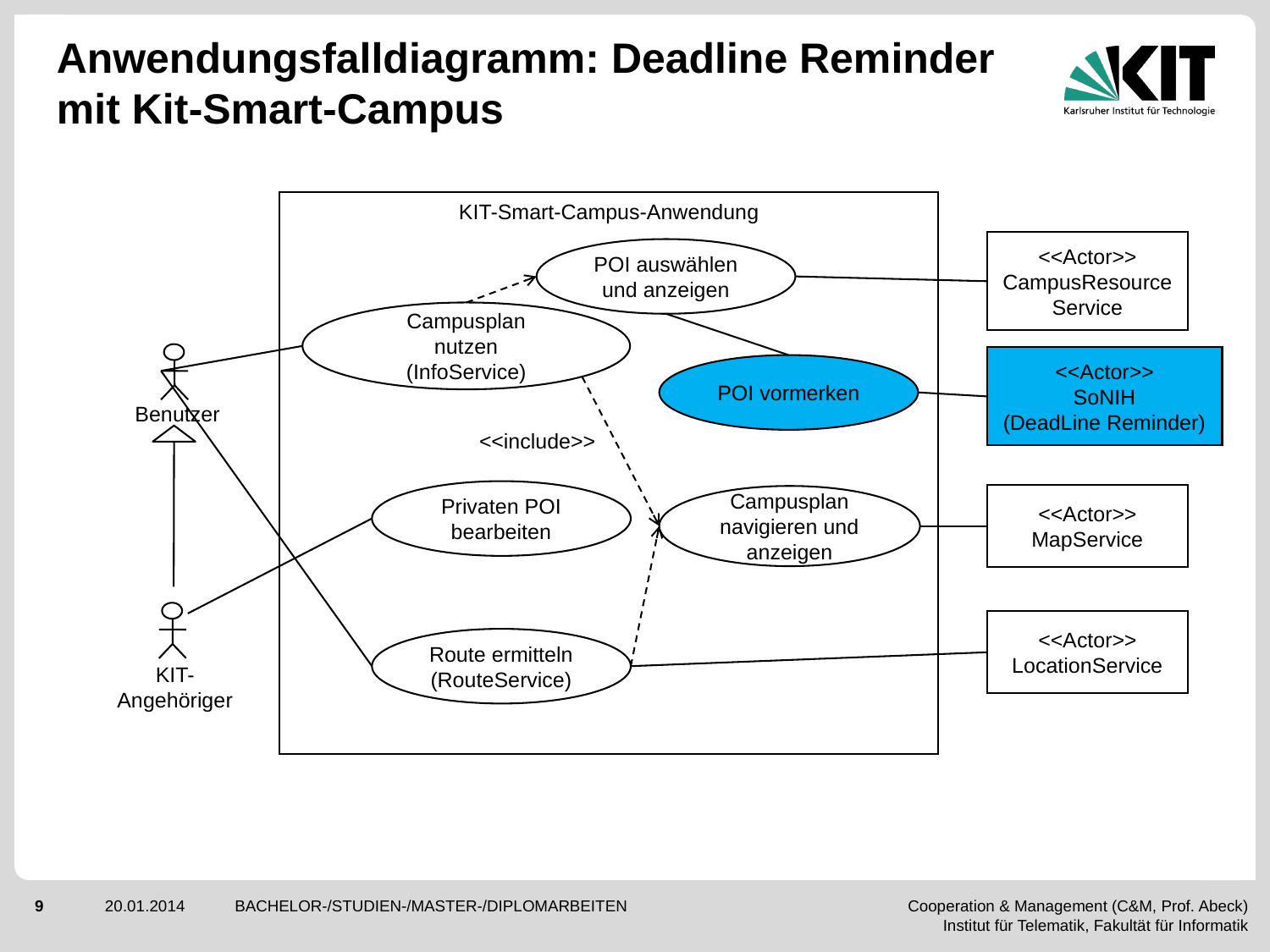

# Anwendungsfalldiagramm: Deadline Reminder mit Kit-Smart-Campus
KIT-Smart-Campus-Anwendung
<<Actor>>
CampusResource
Service
POI auswählen
und anzeigen
Campusplan
nutzen
(InfoService)

Benutzer
<<Actor>>
SoNIH
(DeadLine Reminder)
POI vormerken
<<include>>

Privaten POI
bearbeiten
<<Actor>>
MapService
Campusplan
navigieren und anzeigen

KIT-
Angehöriger
<<Actor>>
LocationService
Route ermitteln
(RouteService)
BACHELOR-/STUDIEN-/MASTER-/DIPLOMARBEITEN